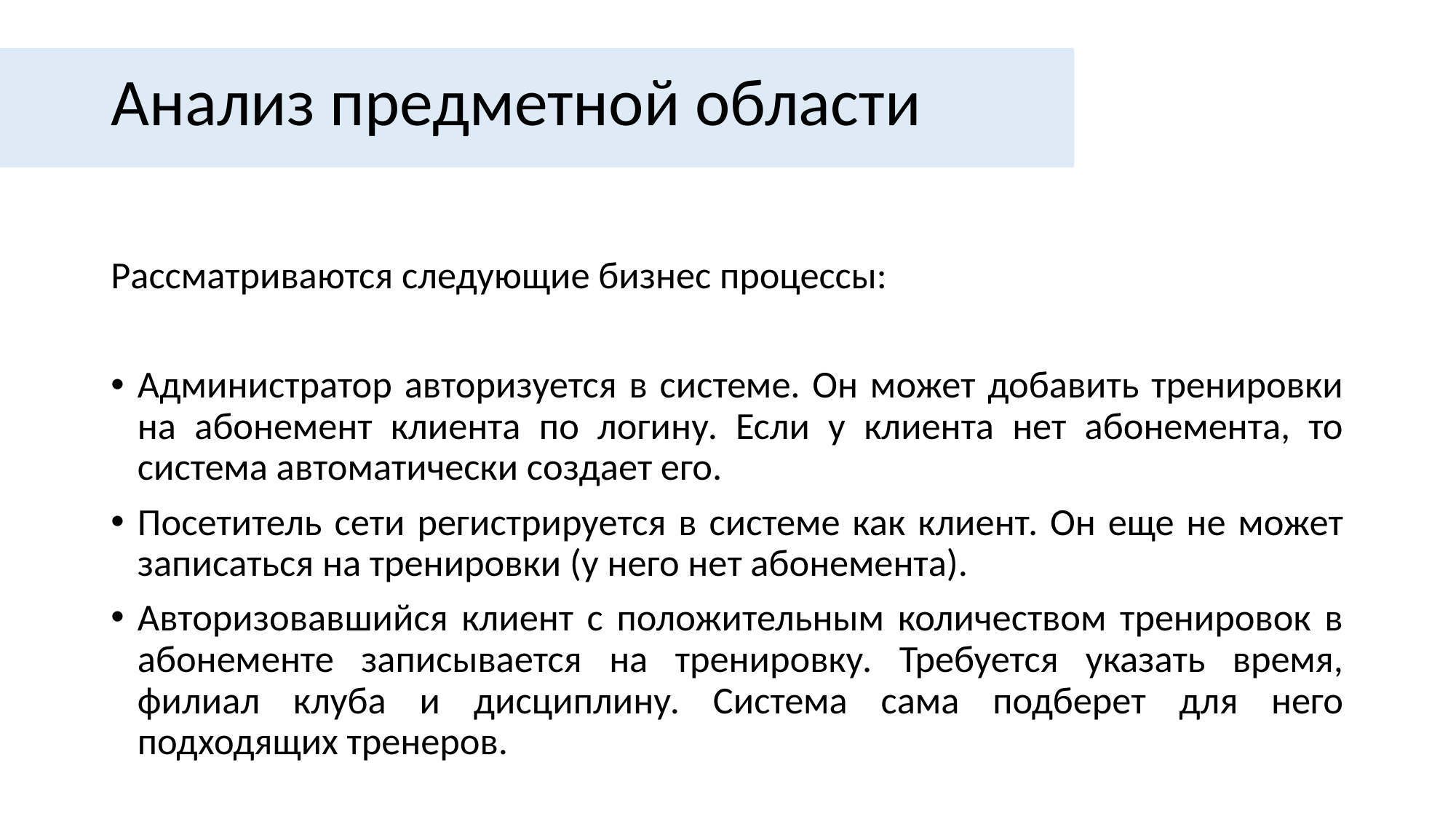

# Анализ предметной области

Рассматриваются следующие бизнес процессы:

Администратор авторизуется в системе. Он может добавить тренировки на абонемент клиента по логину. Если у клиента нет абонемента, то система автоматически создает его.
Посетитель сети регистрируется в системе как клиент. Он еще не может записаться на тренировки (у него нет абонемента).
Авторизовавшийся клиент с положительным количеством тренировок в абонементе записывается на тренировку. Требуется указать время, филиал клуба и дисциплину. Система сама подберет для него подходящих тренеров.